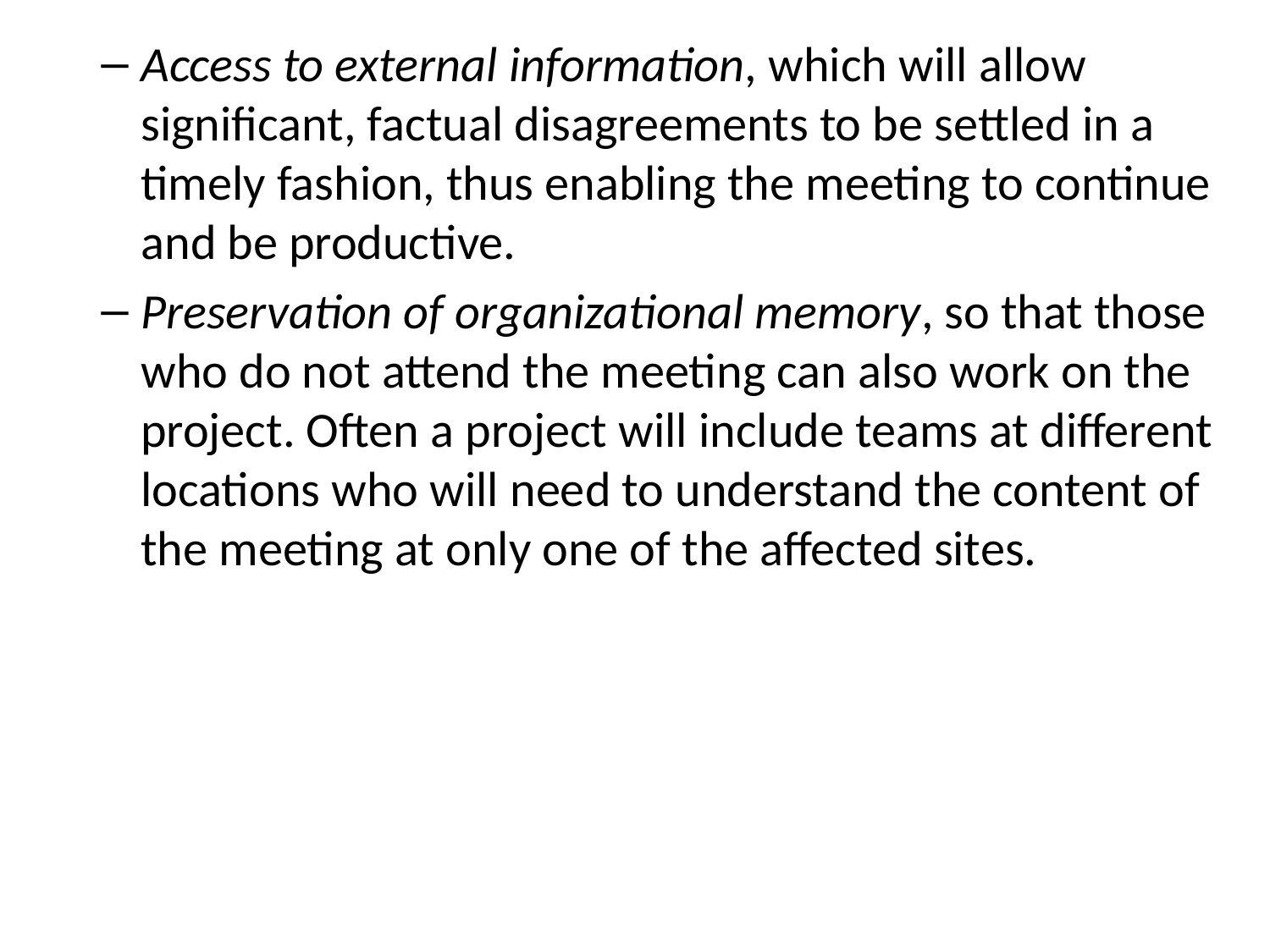

Access to external information, which will allow significant, factual disagreements to be settled in a timely fashion, thus enabling the meeting to continue and be productive.
Preservation of organizational memory, so that those who do not attend the meeting can also work on the project. Often a project will include teams at different locations who will need to understand the content of the meeting at only one of the affected sites.